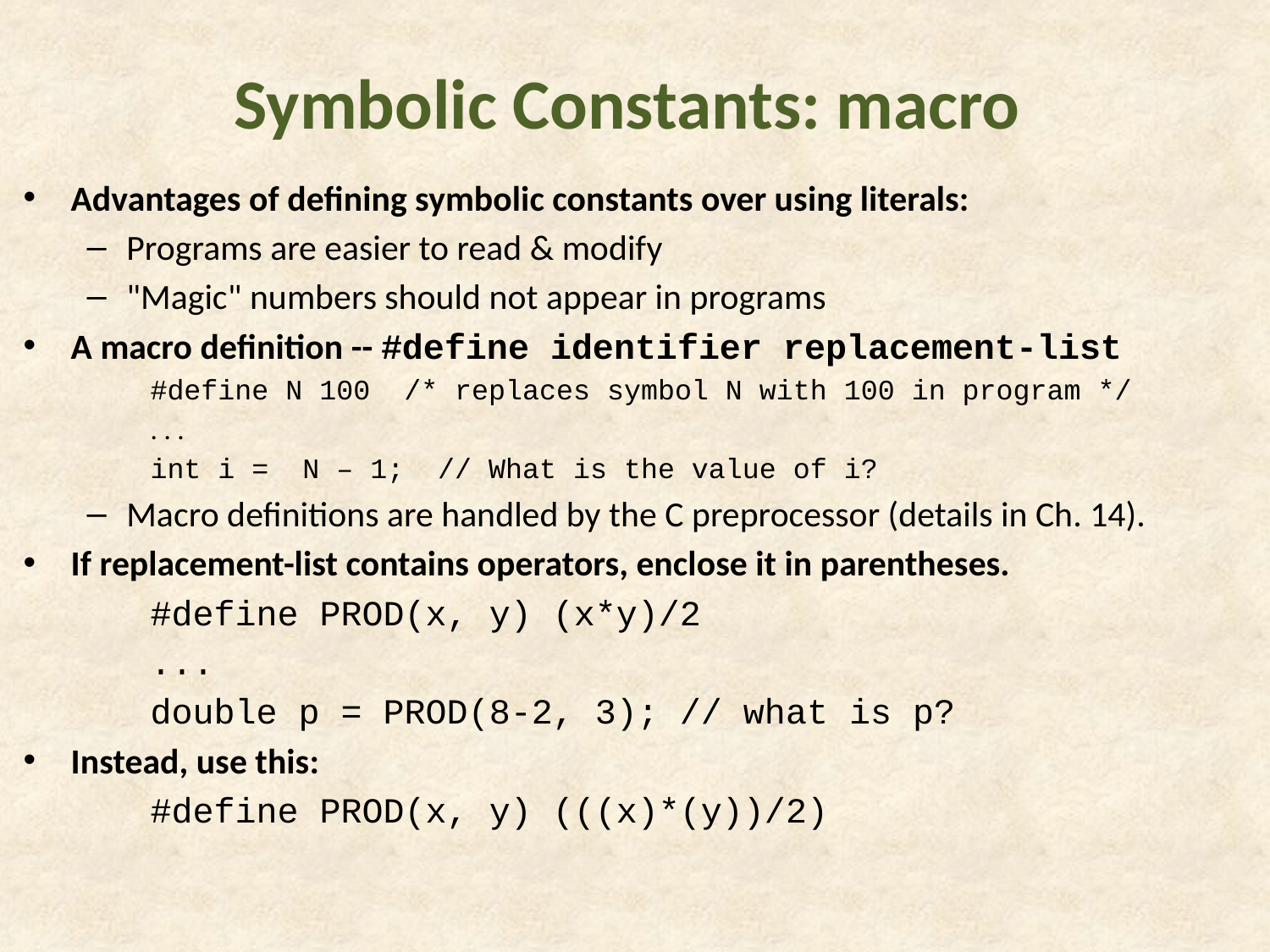

# Symbolic Constants: macro
Advantages of defining symbolic constants over using literals:
Programs are easier to read & modify
"Magic" numbers should not appear in programs
A macro definition -- #define identifier replacement-list
#define N 100  /* replaces symbol N with 100 in program */
. . .
int i =  N – 1;  // What is the value of i?
Macro definitions are handled by the C preprocessor (details in Ch. 14).
If replacement-list contains operators, enclose it in parentheses.
	#define PROD(x, y) (x*y)/2
	...
	double p = PROD(8-2, 3); // what is p?
Instead, use this:
	#define PROD(x, y) (((x)*(y))/2)